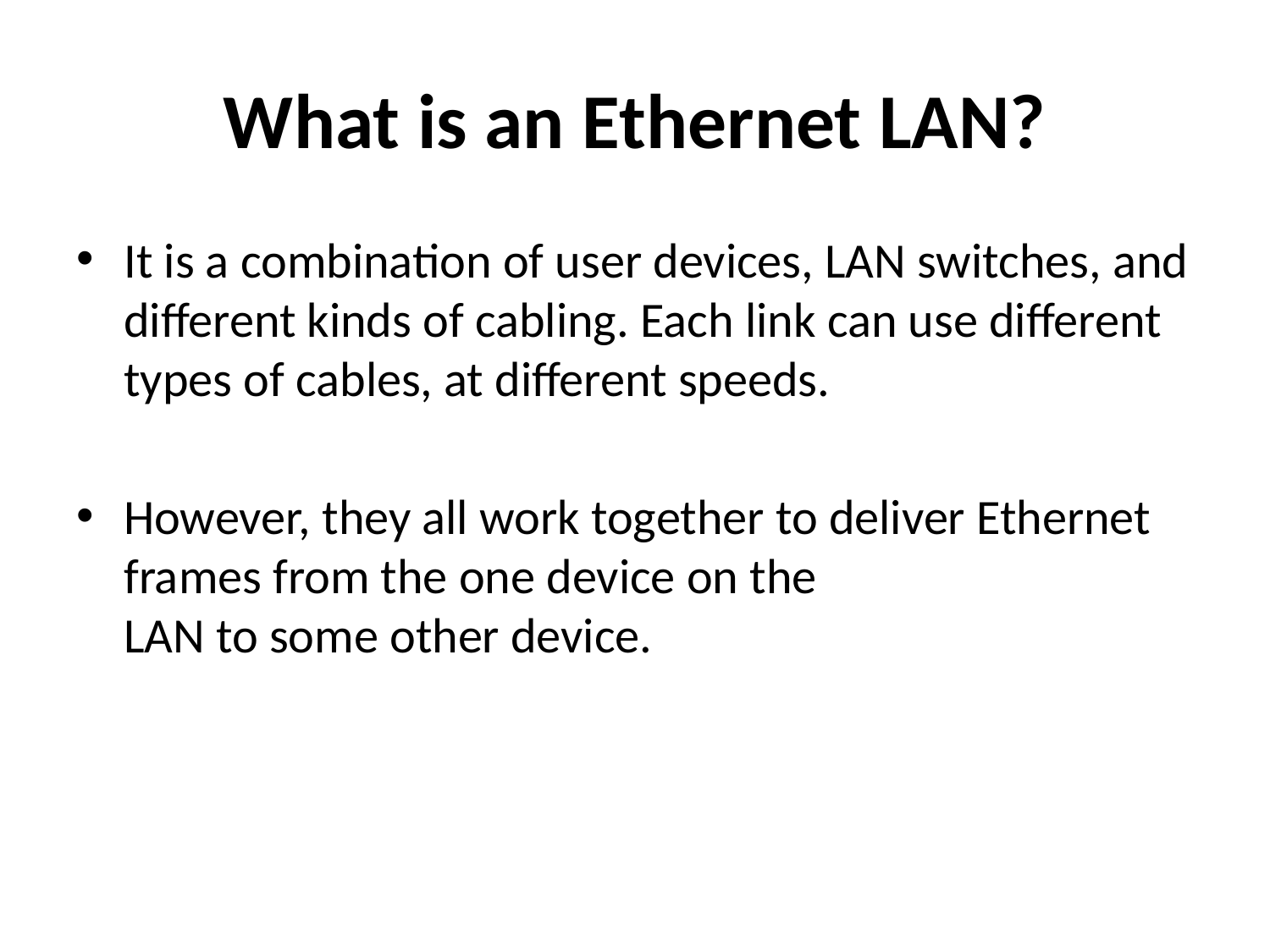

# What is an Ethernet LAN?
It is a combination of user devices, LAN switches, and different kinds of cabling. Each link can use different types of cables, at different speeds.

However, they all work together to deliver Ethernet frames from the one device on the
LAN to some other device.